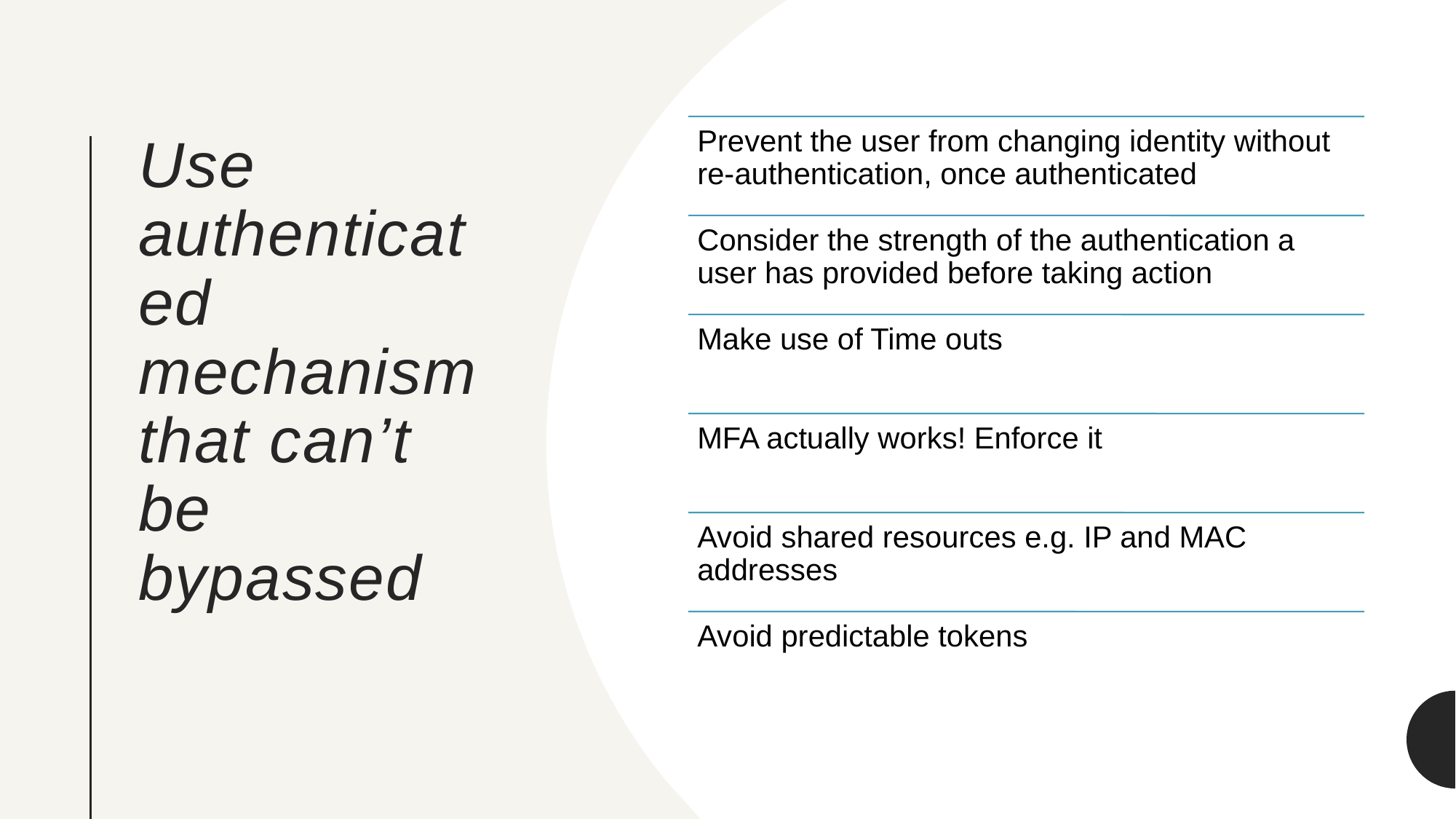

Prevent the user from changing identity without re-authentication, once authenticated
Consider the strength of the authentication a user has provided before taking action
Make use of Time outs
MFA actually works! Enforce it
Avoid shared resources e.g. IP and MAC addresses
Avoid predictable tokens
# Use authenticated mechanism that can’t be bypassed